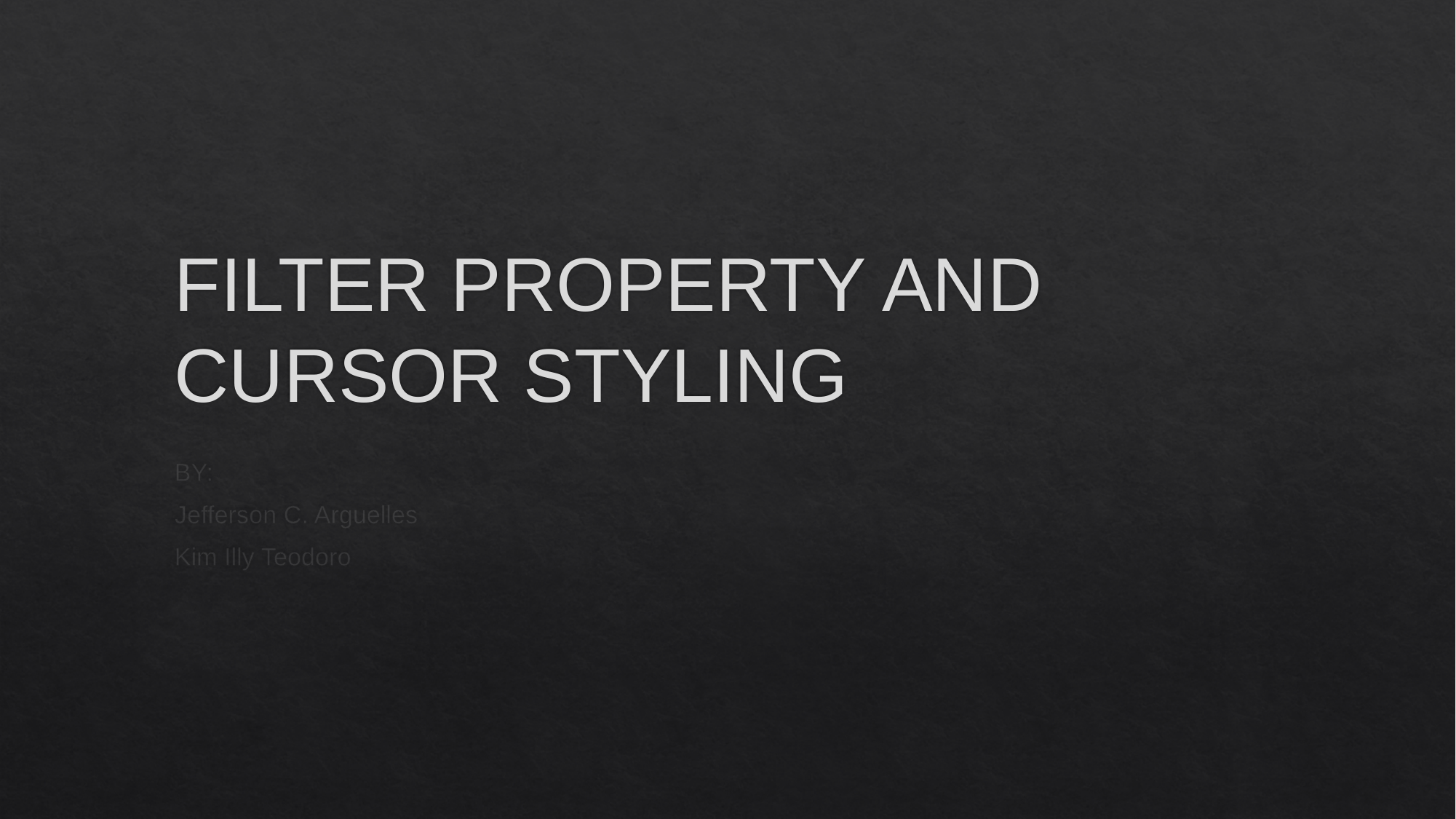

# FILTER PROPERTY AND CURSOR STYLING
BY:
Jefferson C. Arguelles
Kim Illy Teodoro